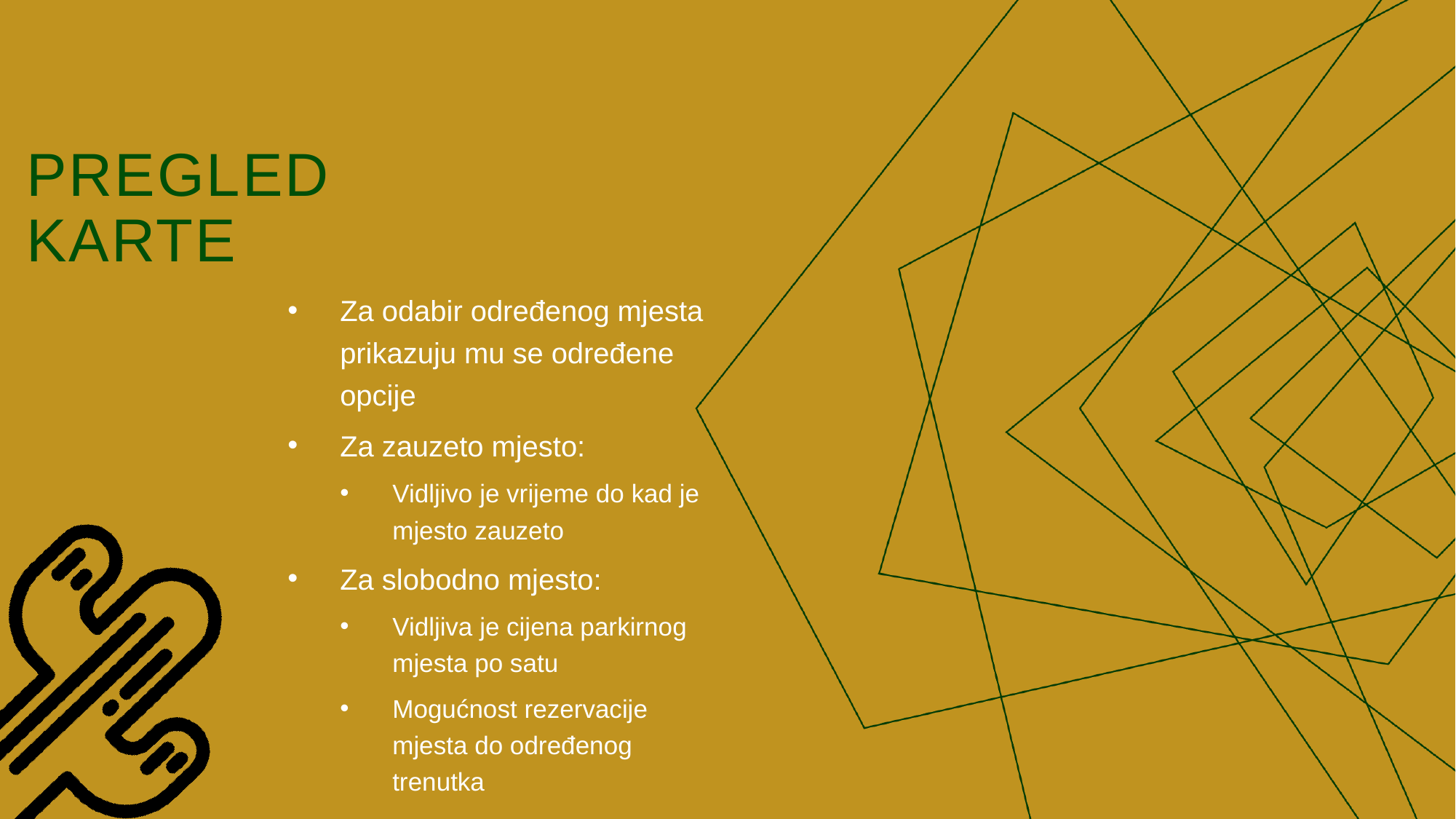

# Pregled karte
Za odabir određenog mjesta prikazuju mu se određene opcije
Za zauzeto mjesto:
Vidljivo je vrijeme do kad je mjesto zauzeto
Za slobodno mjesto:
Vidljiva je cijena parkirnog mjesta po satu
Mogućnost rezervacije mjesta do određenog trenutka